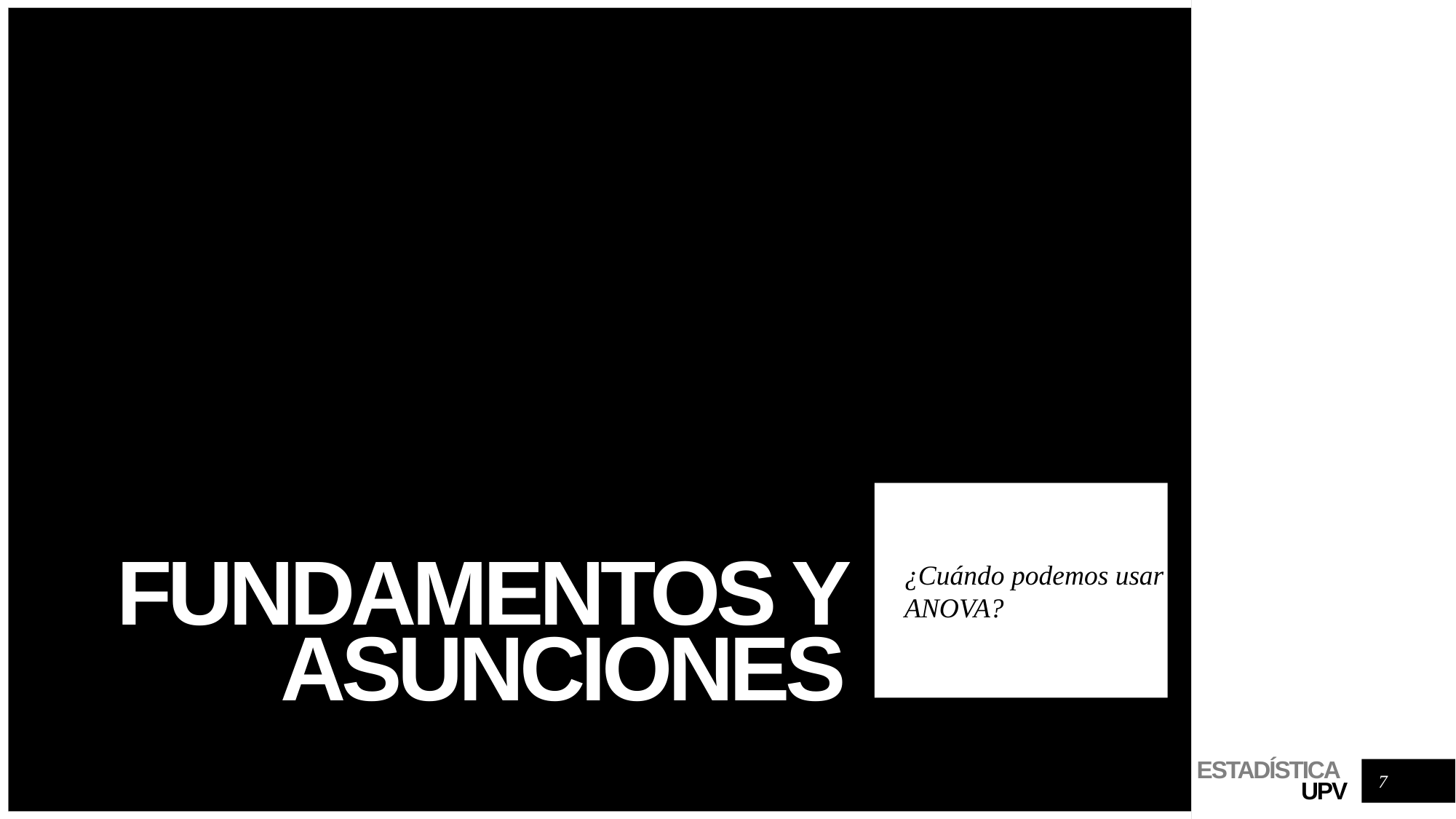

# Fundamentos y asunciones
¿Cuándo podemos usar ANOVA?
7